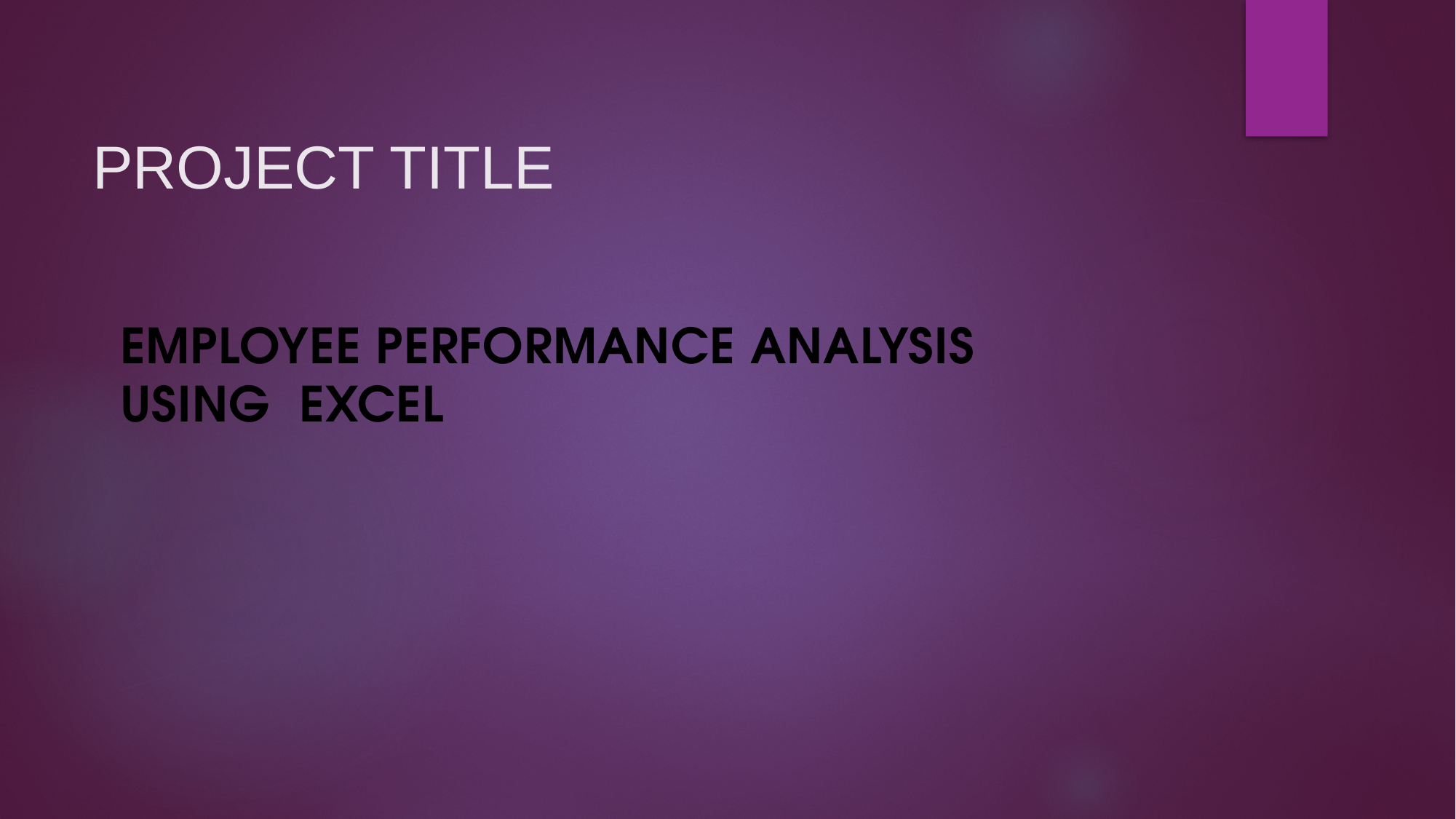

# PROJECT TITLE
EMPLOYEE PERFORMANCE ANALYSIS USING  EXCEL